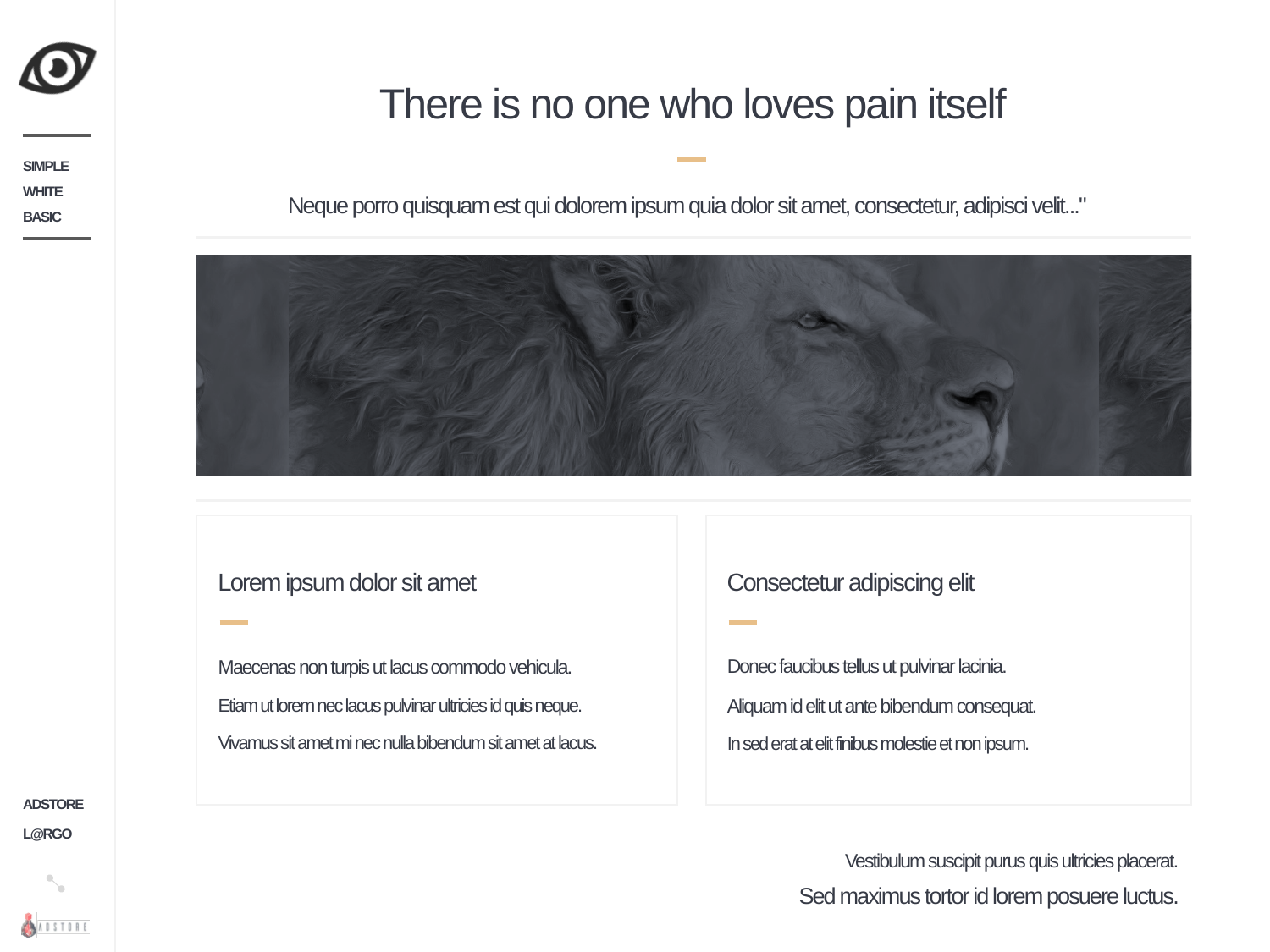

# There is no one who loves pain itself
SIMPLE
WHITE
BASIC
Neque porro quisquam est qui dolorem ipsum quia dolor sit amet, consectetur, adipisci velit..."
-

Lorem ipsum dolor sit amet
Consectetur adipiscing elit
Maecenas non turpis ut lacus commodo vehicula.
Etiam ut lorem nec lacus pulvinar ultricies id quis neque.
Vivamus sit amet mi nec nulla bibendum sit amet at lacus.
Donec faucibus tellus ut pulvinar lacinia.
Aliquam id elit ut ante bibendum consequat.
In sed erat at elit finibus molestie et non ipsum.
ADSTORE
L@RGO
Vestibulum suscipit purus quis ultricies placerat.
Sed maximus tortor id lorem posuere luctus.